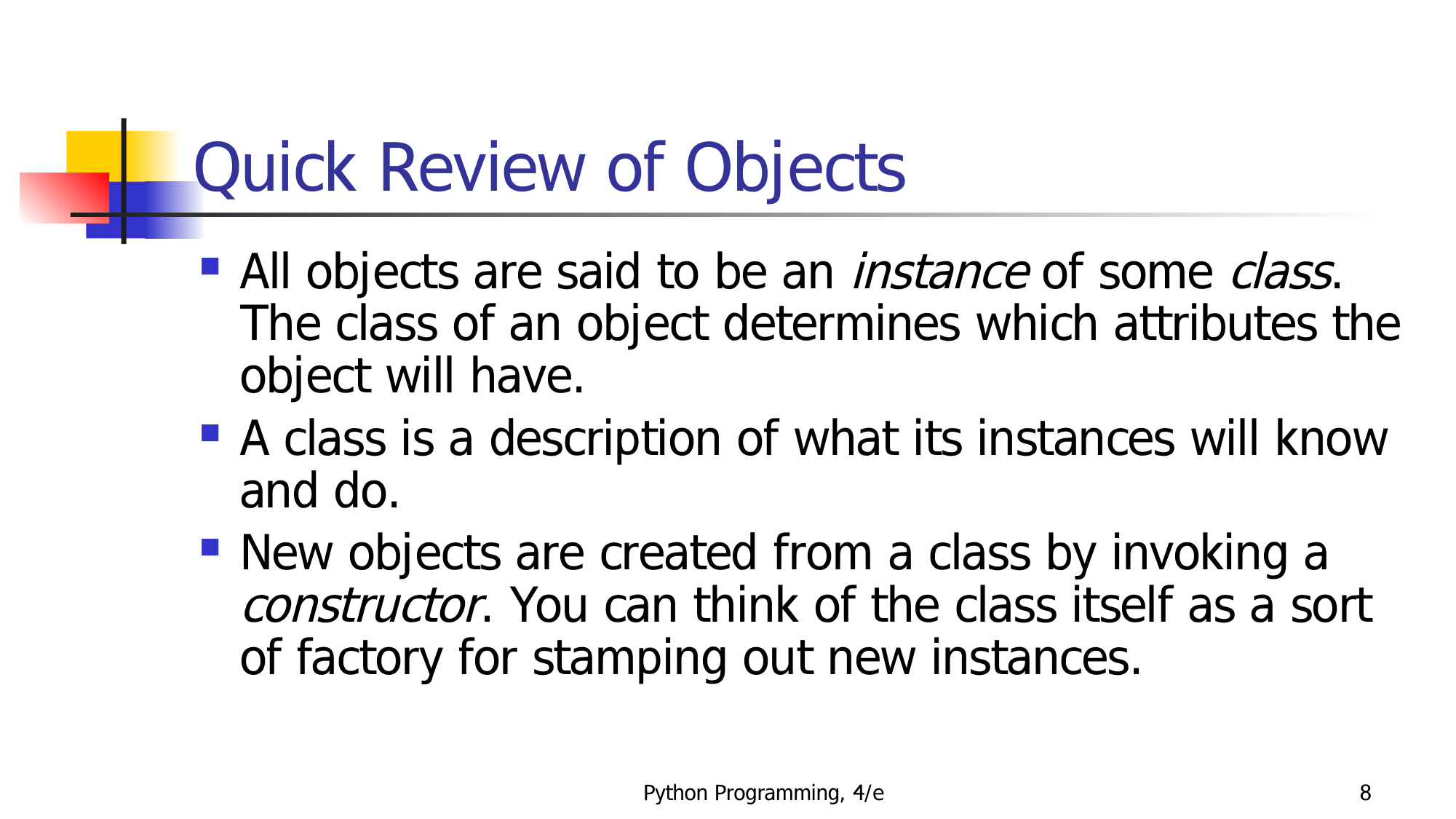

# Quick Review of Objects
All objects are said to be an instance of some class. The class of an object determines which attributes the object will have.
A class is a description of what its instances will know and do.
New objects are created from a class by invoking a constructor. You can think of the class itself as a sort of factory for stamping out new instances.
Python Programming, 4/e
8